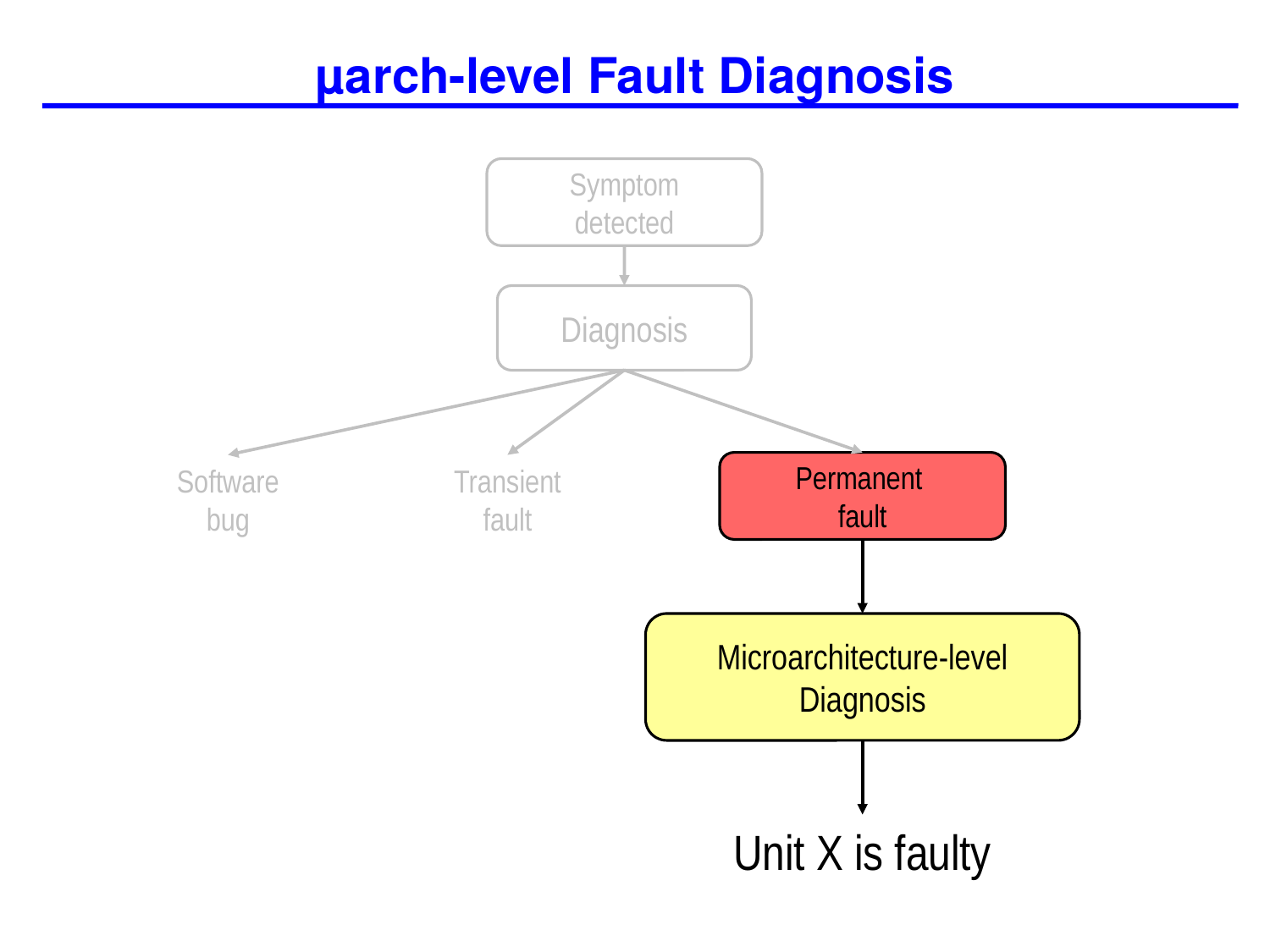

# µarch-level Fault Diagnosis
Symptom
detected
Diagnosis
Permanent
fault
Software
bug
Transient
fault
Microarchitecture-level
Diagnosis
Unit X is faulty